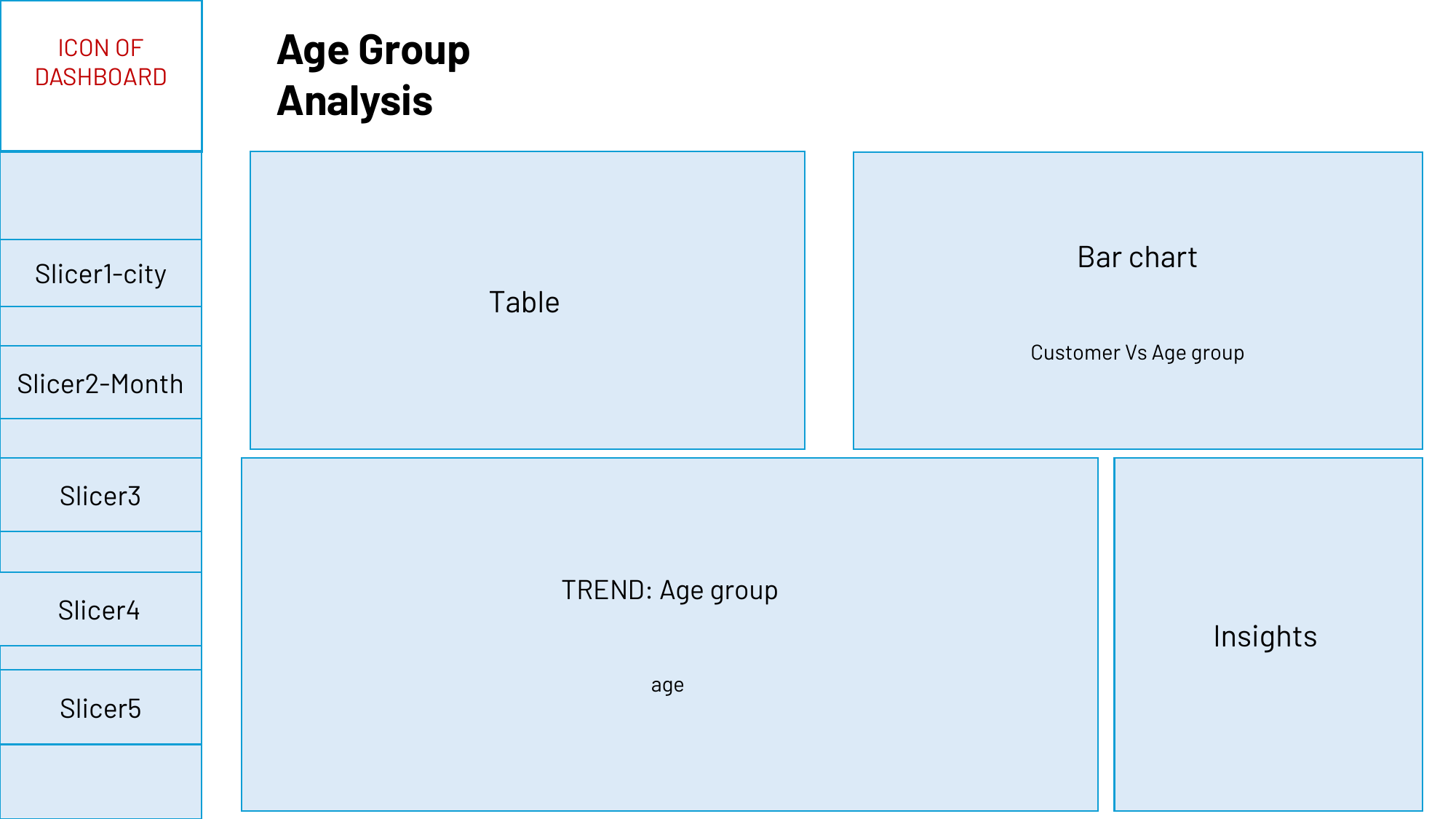

ICON OF DASHBOARD
Age Group Analysis
Table
Bar chart

Customer Vs Age group
Slicer1-city
Slicer2-Month
Slicer3
TREND: Age group

age
Insights
Slicer4
Slicer5